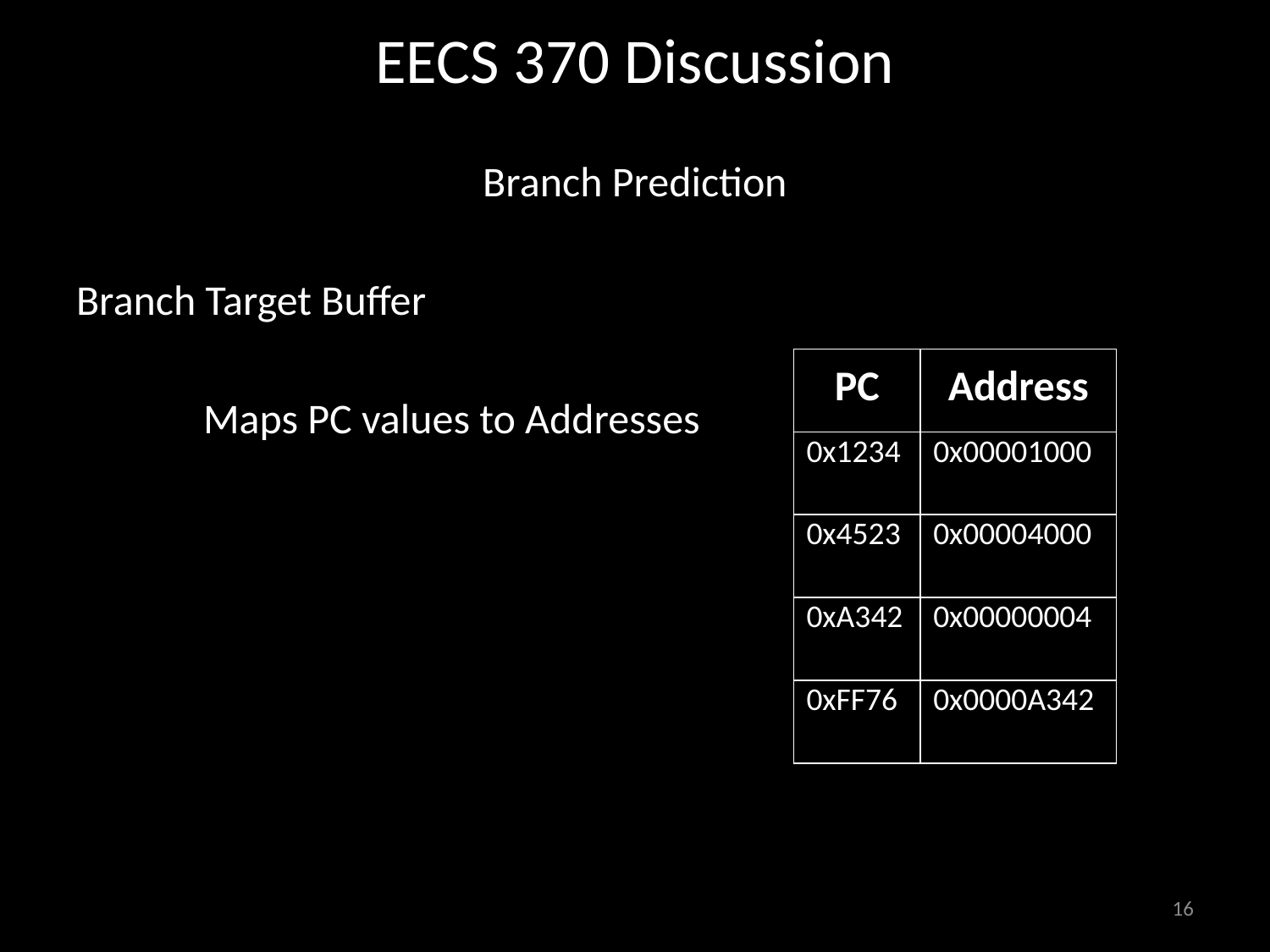

# EECS 370 Discussion
Branch Prediction

Branch Target Buffer

	Maps PC values to Addresses

| PC | Address |
| --- | --- |
| 0x1234 | 0x00001000 |
| 0x4523 | 0x00004000 |
| 0xA342 | 0x00000004 |
| 0xFF76 | 0x0000A342 |
16